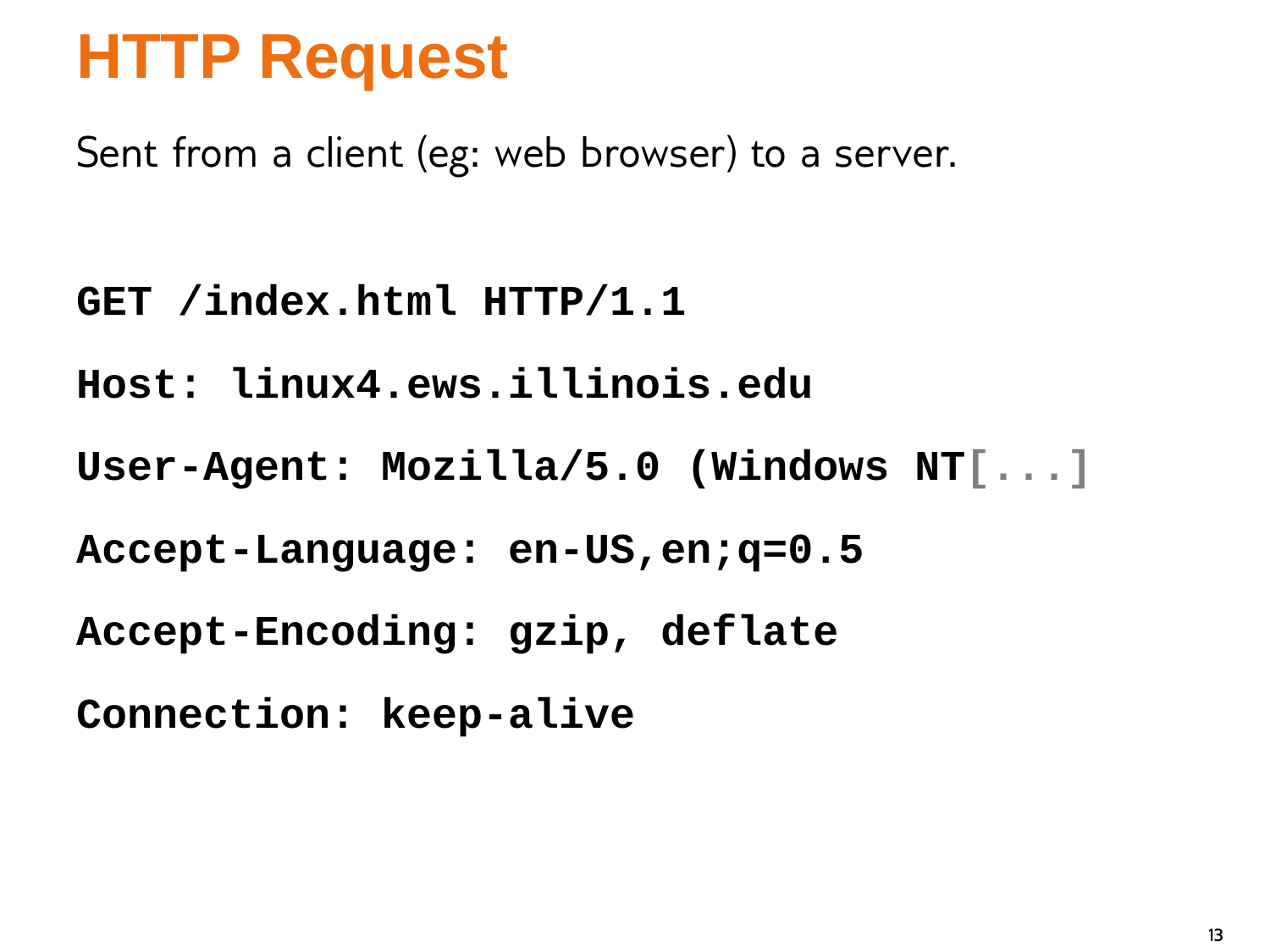

# HTTP Request
Sent from a client (eg: web browser) to a server.

GET /index.html HTTP/1.1
Host: linux4.ews.illinois.edu
User-Agent: Mozilla/5.0 (Windows NT[...]
Accept-Language: en-US,en;q=0.5
Accept-Encoding: gzip, deflate
Connection: keep-alive